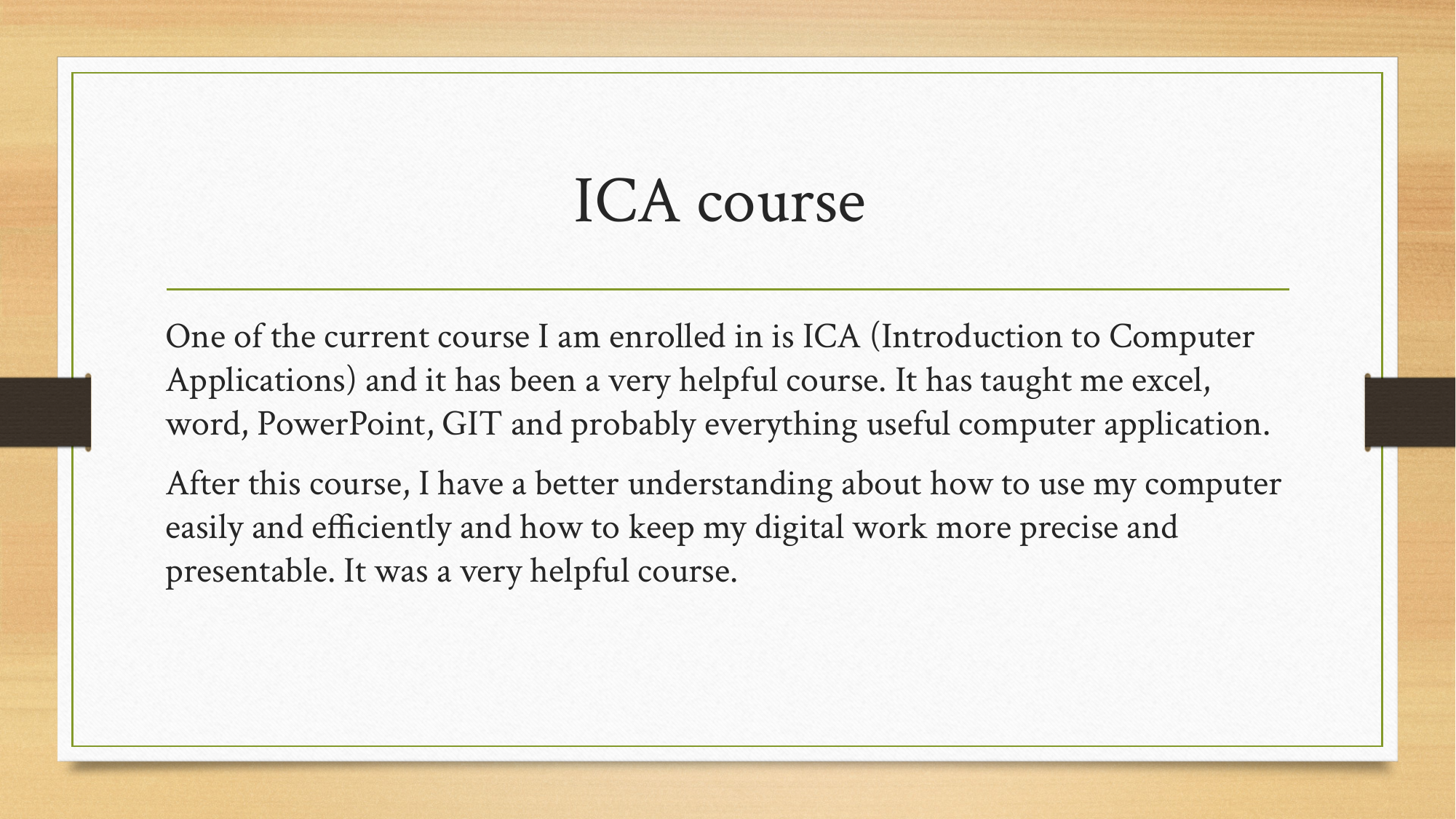

# ICA course
One of the current course I am enrolled in is ICA (Introduction to Computer Applications) and it has been a very helpful course. It has taught me excel, word, PowerPoint, GIT and probably everything useful computer application.
After this course, I have a better understanding about how to use my computer easily and efficiently and how to keep my digital work more precise and presentable. It was a very helpful course.